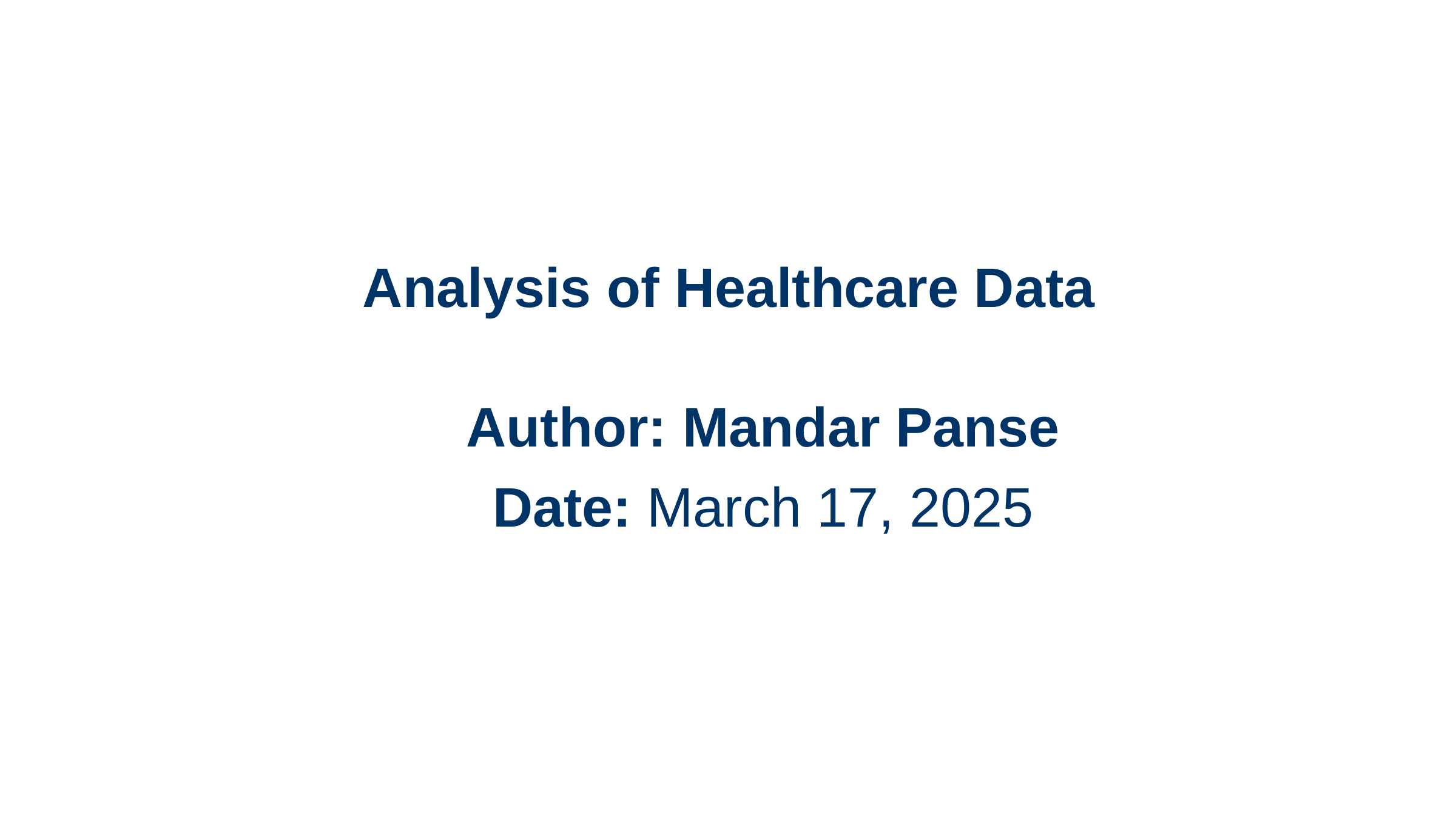

# Analysis of Healthcare Data
Author: Mandar Panse
Date: March 17, 2025